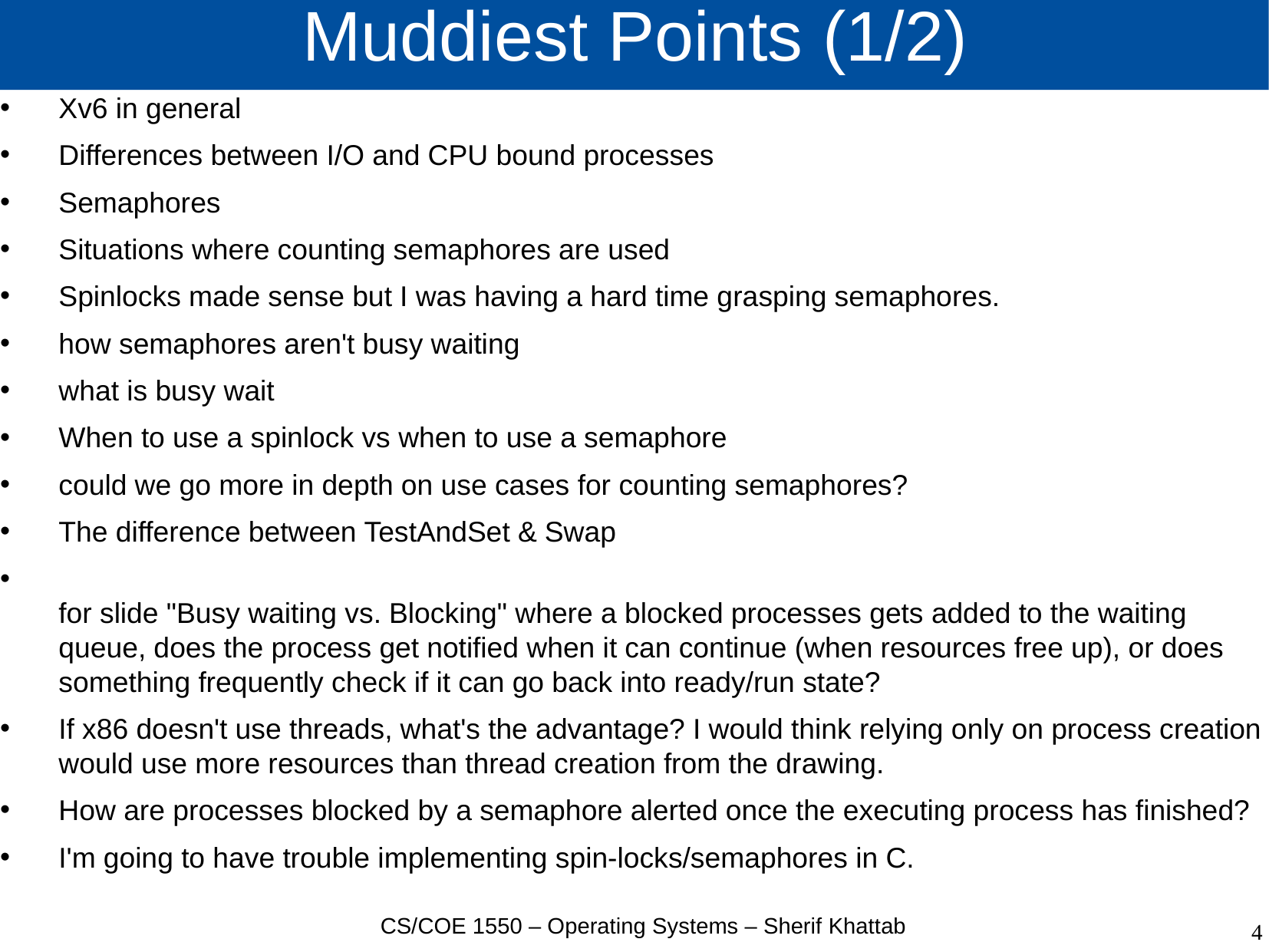

# Muddiest Points (1/2)
Xv6 in general
Differences between I/O and CPU bound processes
Semaphores
Situations where counting semaphores are used
Spinlocks made sense but I was having a hard time grasping semaphores.
how semaphores aren't busy waiting
what is busy wait
When to use a spinlock vs when to use a semaphore
could we go more in depth on use cases for counting semaphores?
The difference between TestAndSet & Swap
for slide "Busy waiting vs. Blocking" where a blocked processes gets added to the waiting queue, does the process get notified when it can continue (when resources free up), or does something frequently check if it can go back into ready/run state?
If x86 doesn't use threads, what's the advantage? I would think relying only on process creation would use more resources than thread creation from the drawing.
How are processes blocked by a semaphore alerted once the executing process has finished?
I'm going to have trouble implementing spin-locks/semaphores in C.
CS/COE 1550 – Operating Systems – Sherif Khattab
4